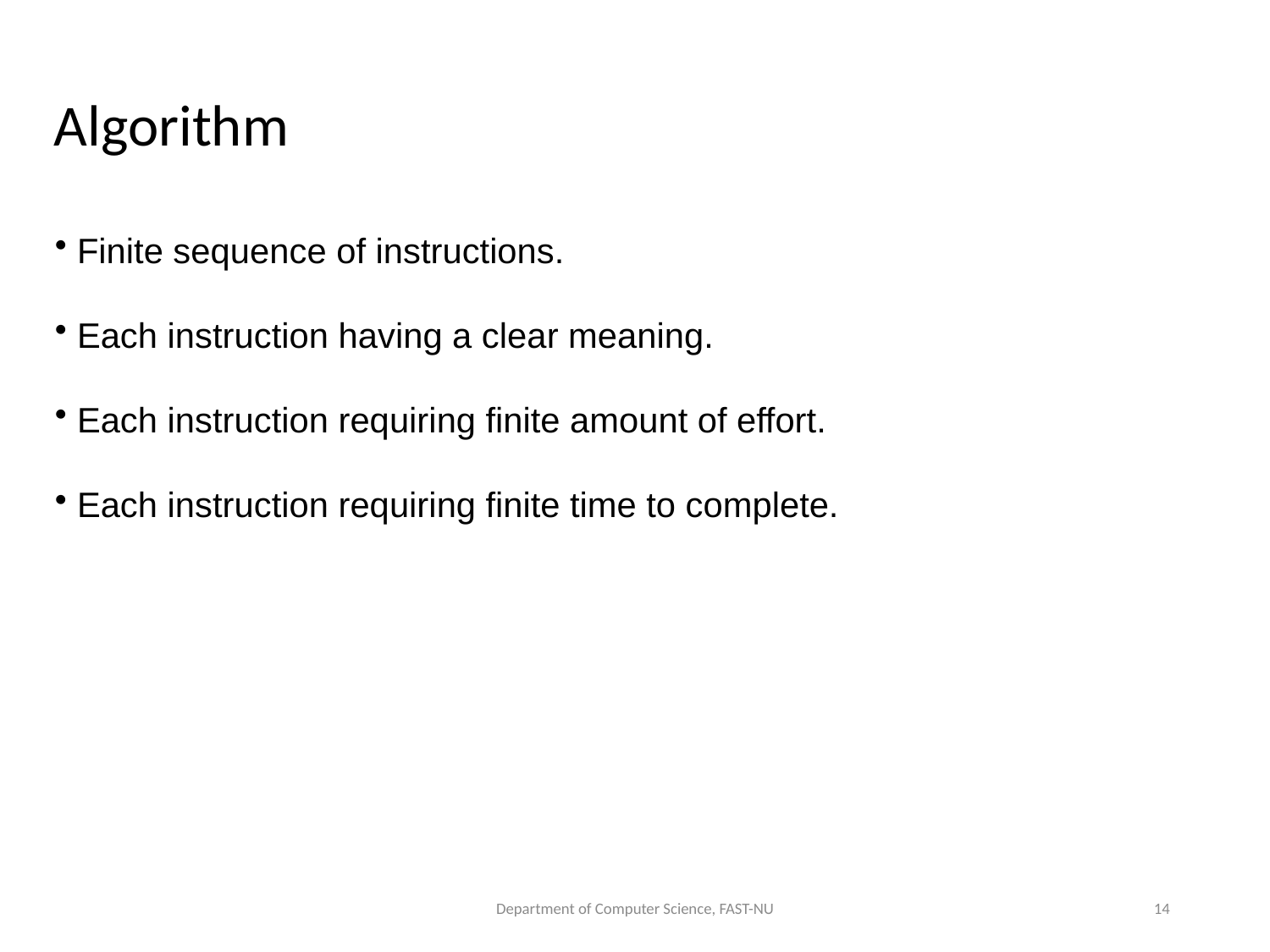

# Algorithm
 Finite sequence of instructions.

 Each instruction having a clear meaning.

 Each instruction requiring finite amount of effort.

 Each instruction requiring finite time to complete.

Department of Computer Science, FAST-NU
14